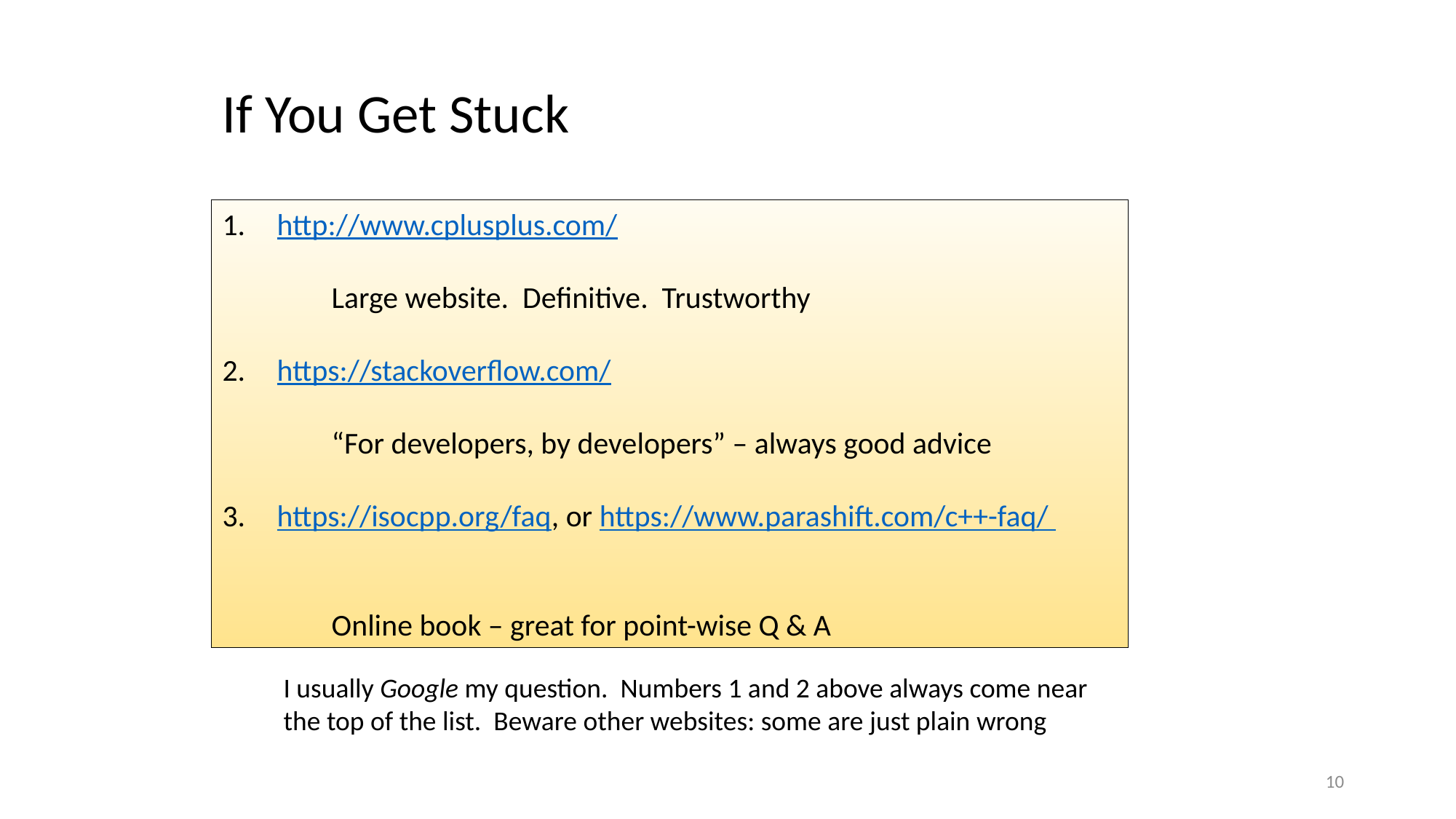

If You Get Stuck
http://www.cplusplus.com/

Large website.  Definitive.  Trustworthy

https://stackoverflow.com/

“For developers, by developers” – always good advice

https://isocpp.org/faq, or https://www.parashift.com/c++-faq/

	Online book – great for point-wise Q & A
I usually Google my question.  Numbers 1 and 2 above always come near the top of the list.  Beware other websites: some are just plain wrong
10